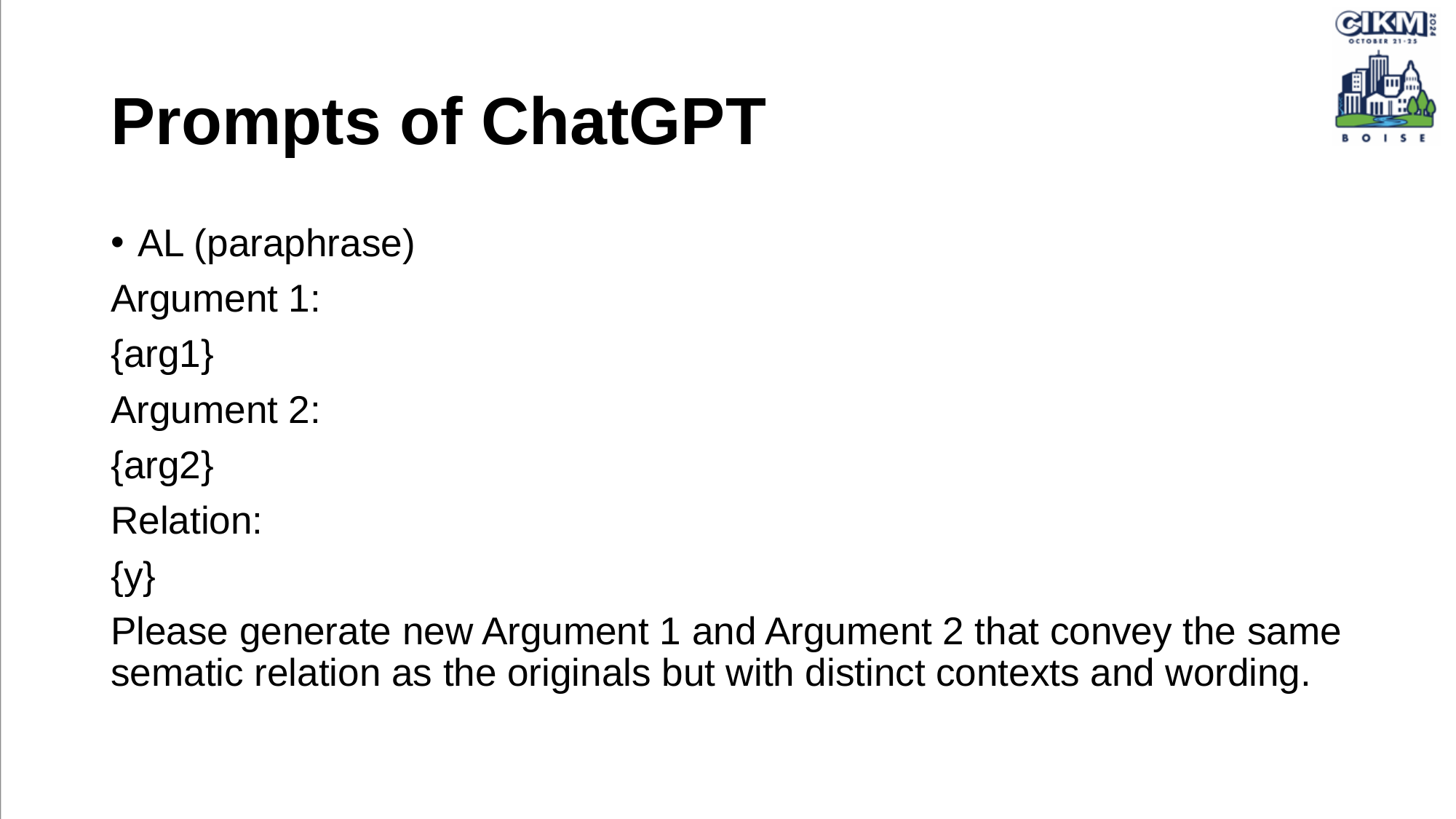

# Prompts of ChatGPT
AL (paraphrase)
Argument 1:
{arg1}
Argument 2:
{arg2}
Relation:
{y}
Please generate new Argument 1 and Argument 2 that convey the same sematic relation as the originals but with distinct contexts and wording.